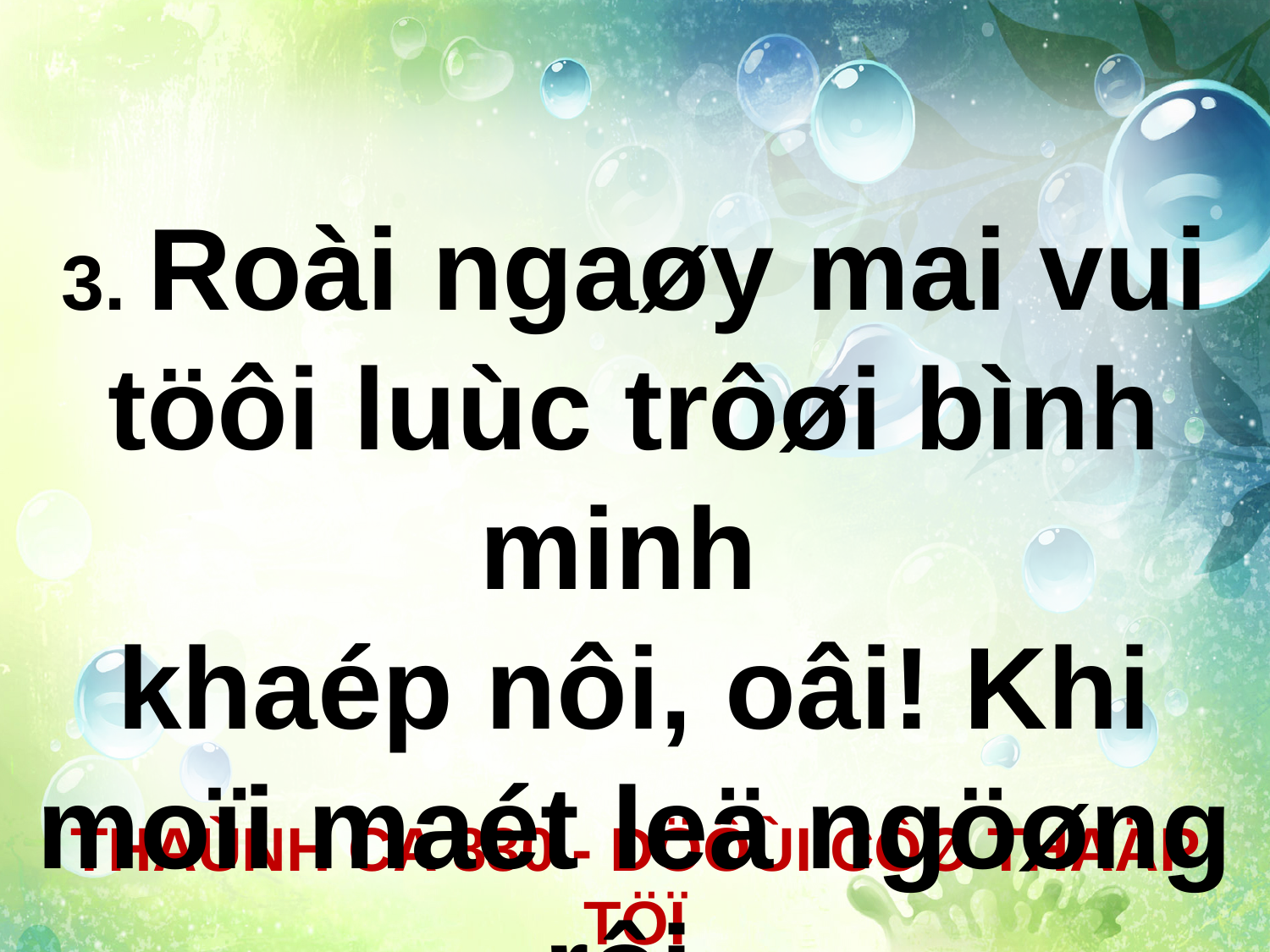

3. Roài ngaøy mai vui töôi luùc trôøi bình minh
khaép nôi, oâi! Khi moïi maét leä ngöøng rôi.
THAÙNH CA 830 - DÖÔÙI CÔØ THAÄP TÖÏ